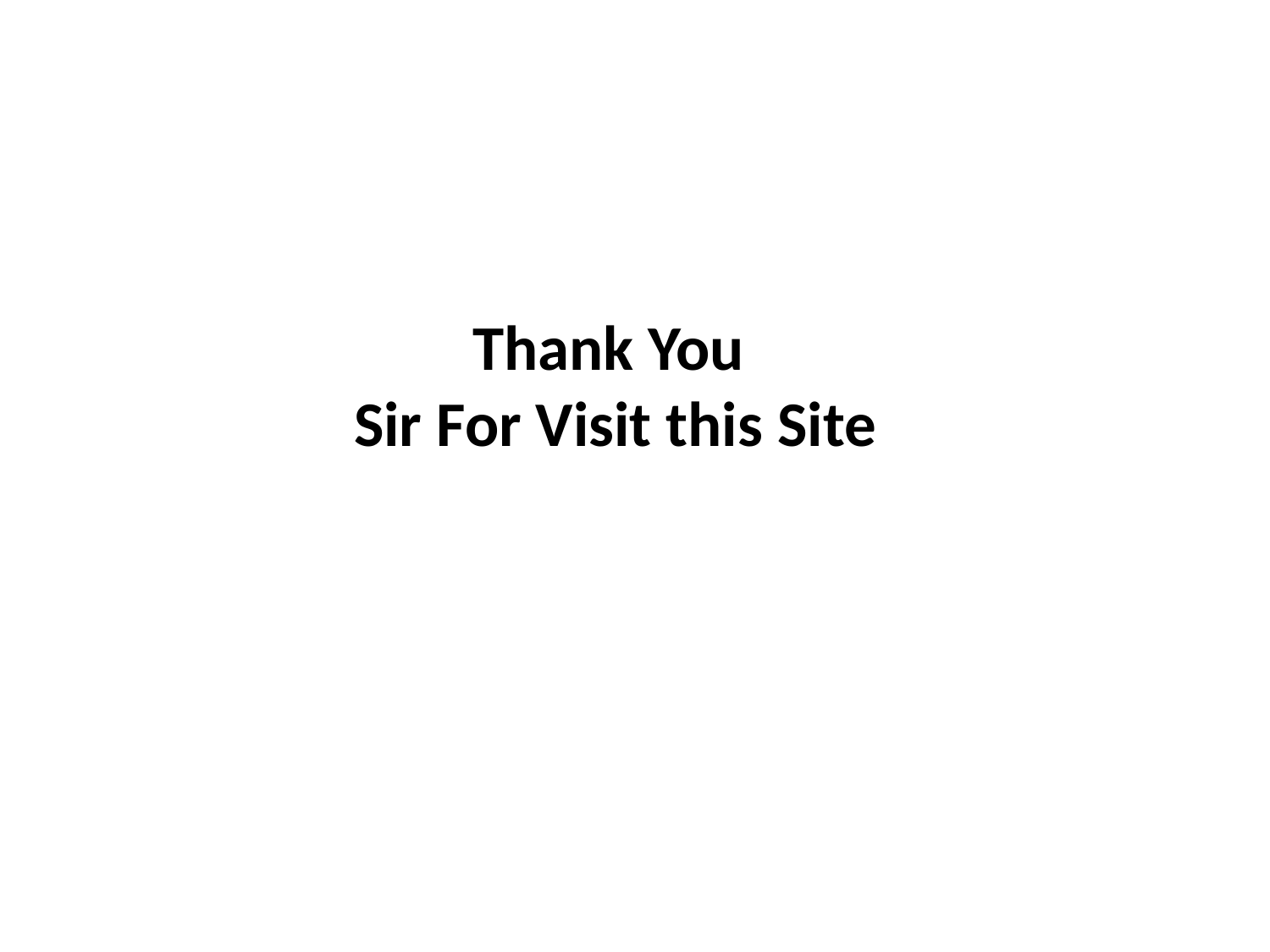

Thank You
 Sir For Visit this Site